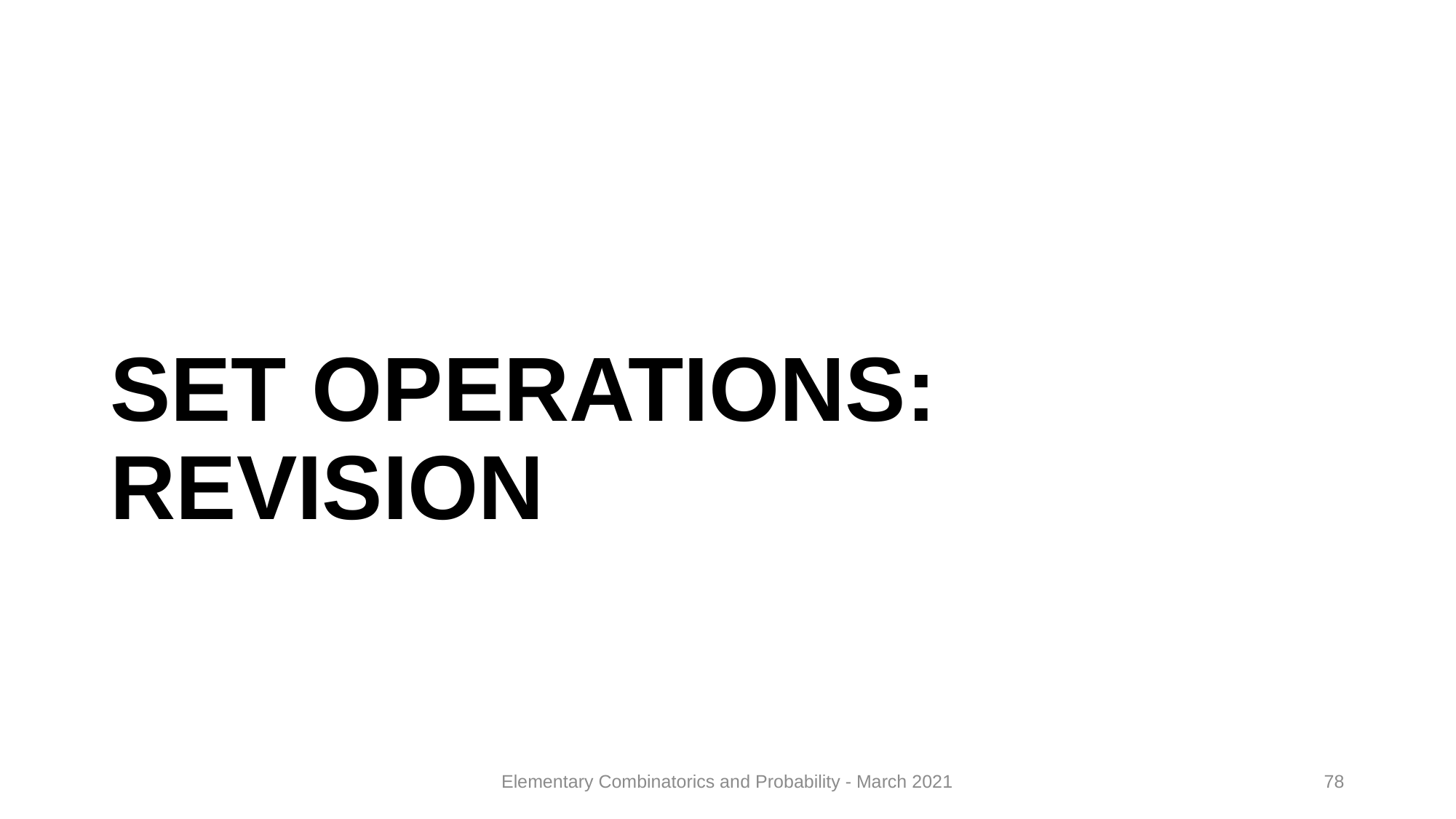

# SET OPERATIONS: REVISION

Elementary Combinatorics and Probability - March 2021
78